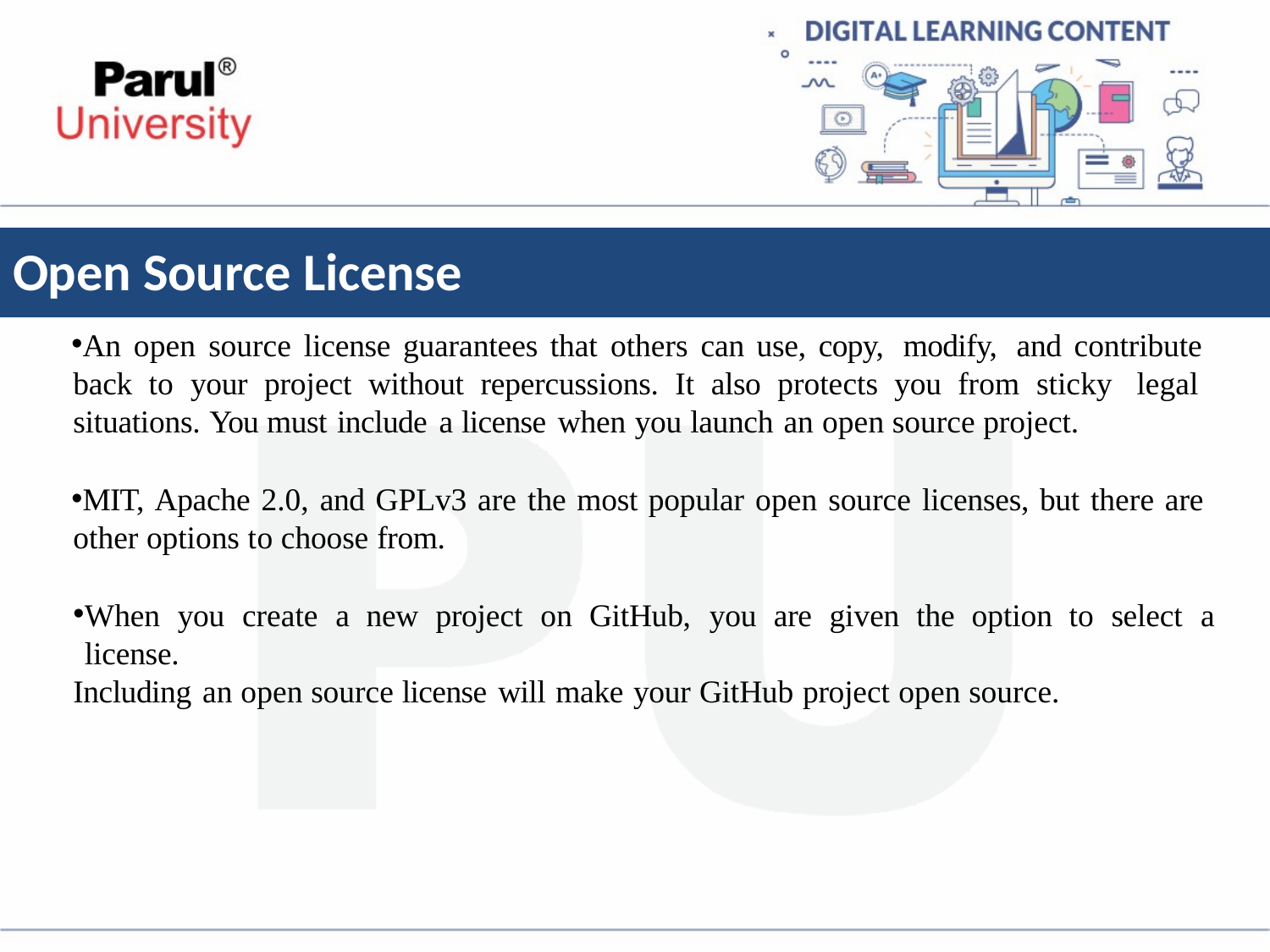

# Open Source License
An open source license guarantees that others can use, copy, modify, and contribute  back to your project without repercussions. It also protects you from sticky legal  situations. You must include a license when you launch an open source project.

MIT, Apache 2.0, and GPLv3 are the most popular open source licenses, but there are  other options to choose from.

When you create a new project on GitHub, you are given the option to select a license.
Including an open source license will make your GitHub project open source.